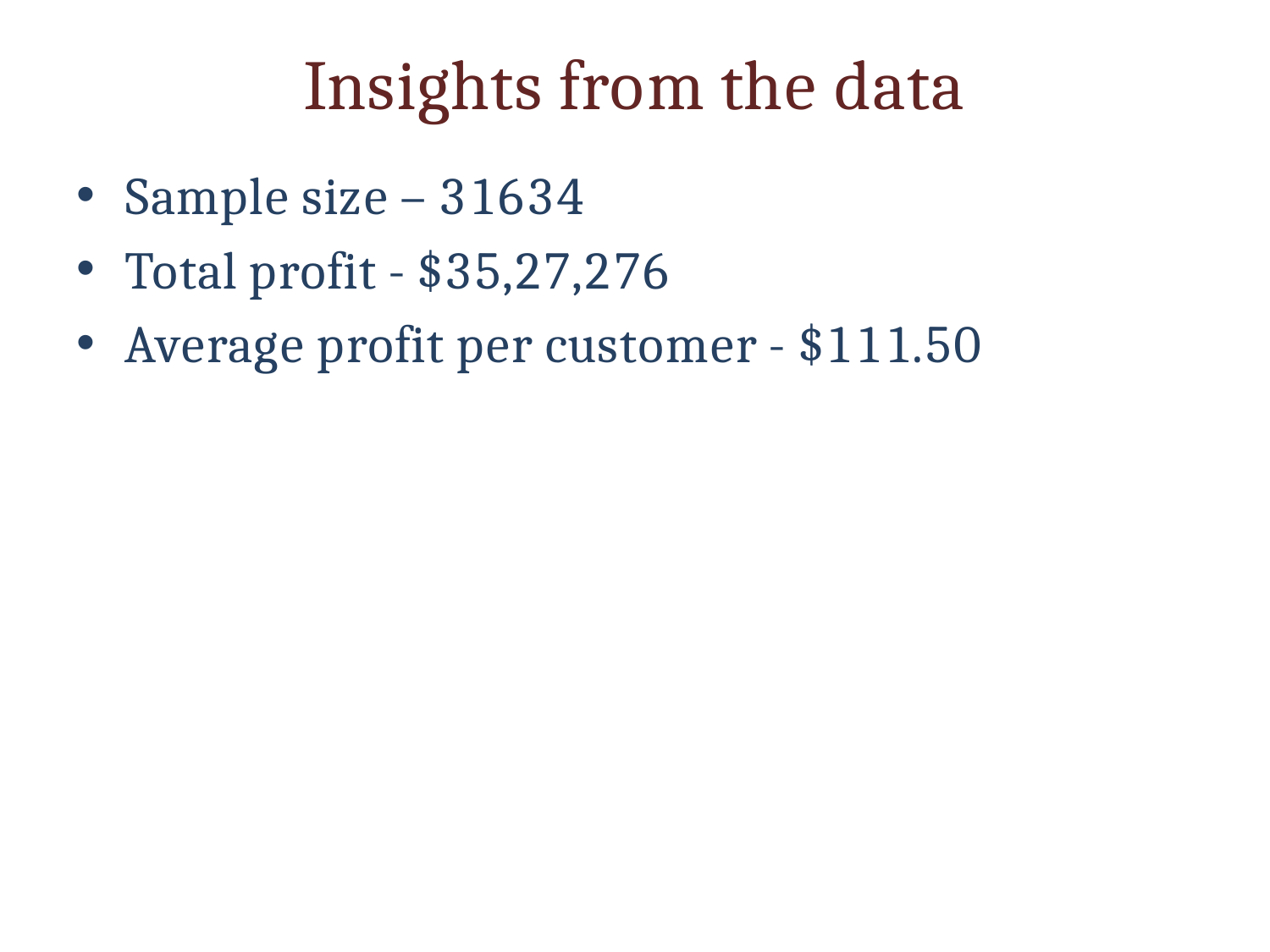

# Insights from the data
Sample size – 31634
Total profit - $35,27,276
Average profit per customer - $111.50